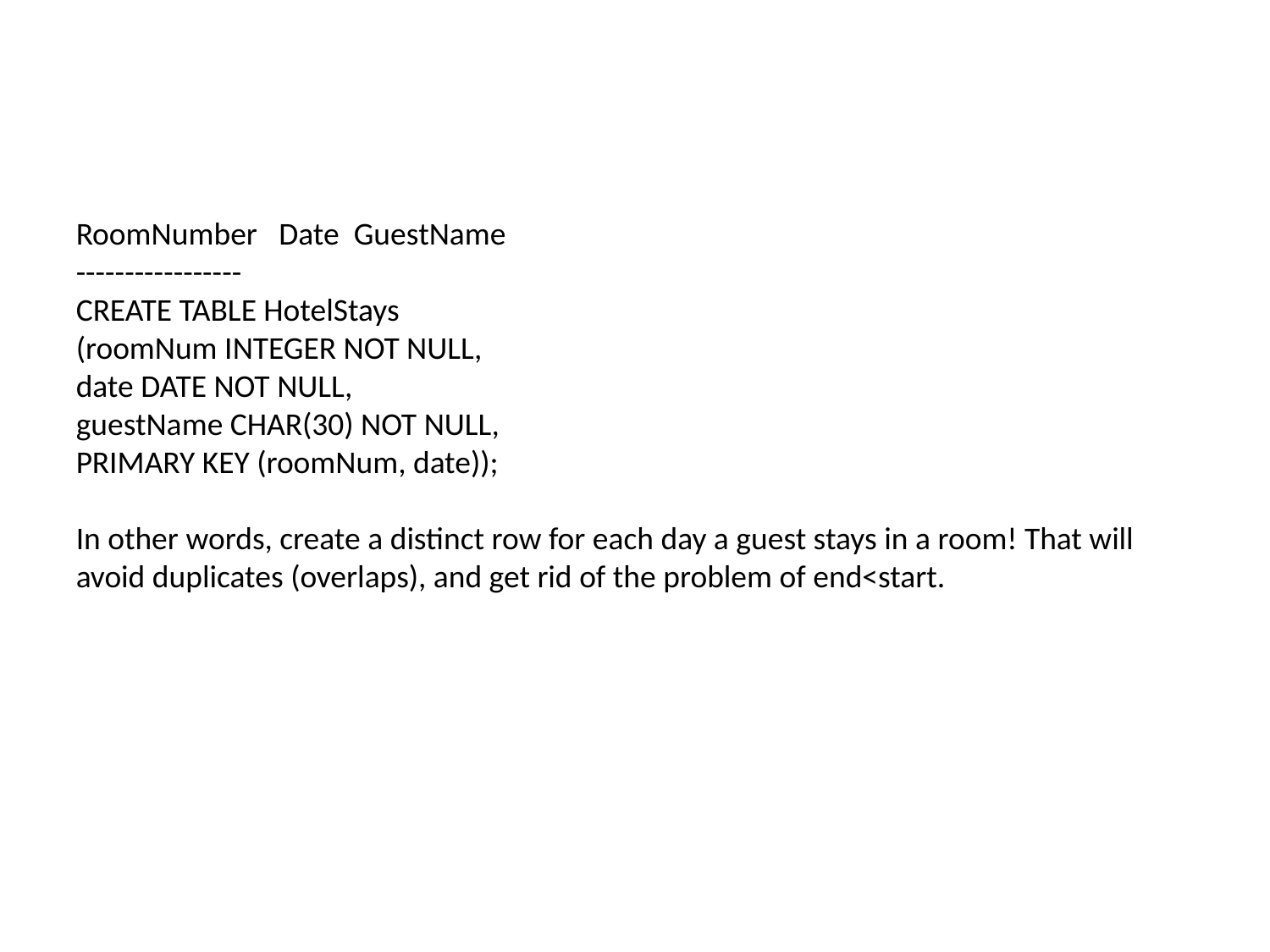

RoomNumber   Date  GuestName
-----------------
CREATE TABLE HotelStays
(roomNum INTEGER NOT NULL,
date DATE NOT NULL,
guestName CHAR(30) NOT NULL,
PRIMARY KEY (roomNum, date));

In other words, create a distinct row for each day a guest stays in a room! That will avoid duplicates (overlaps), and get rid of the problem of end<start.